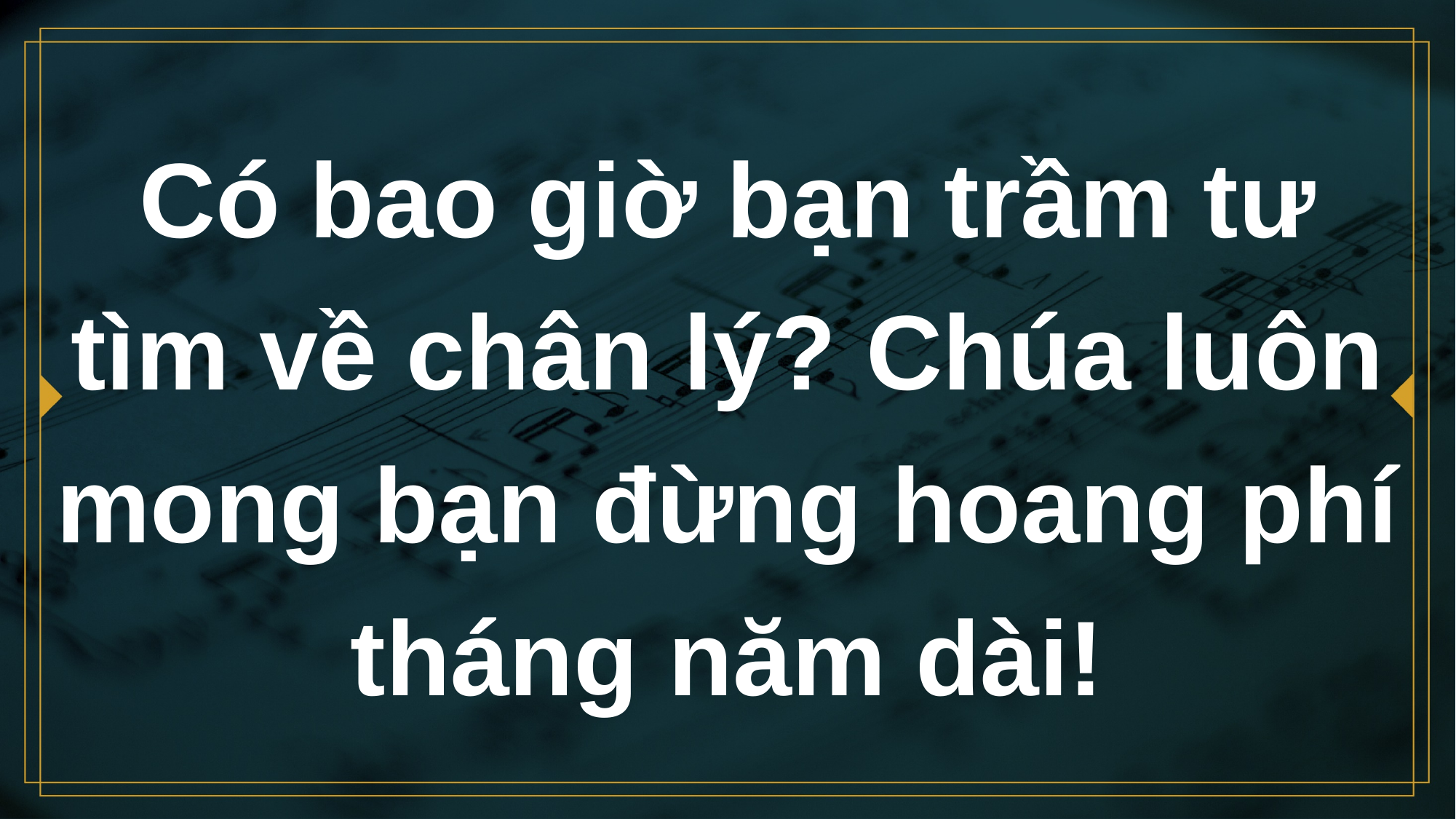

# Có bao giờ bạn trầm tư tìm về chân lý? Chúa luôn mong bạn đừng hoang phí tháng năm dài!